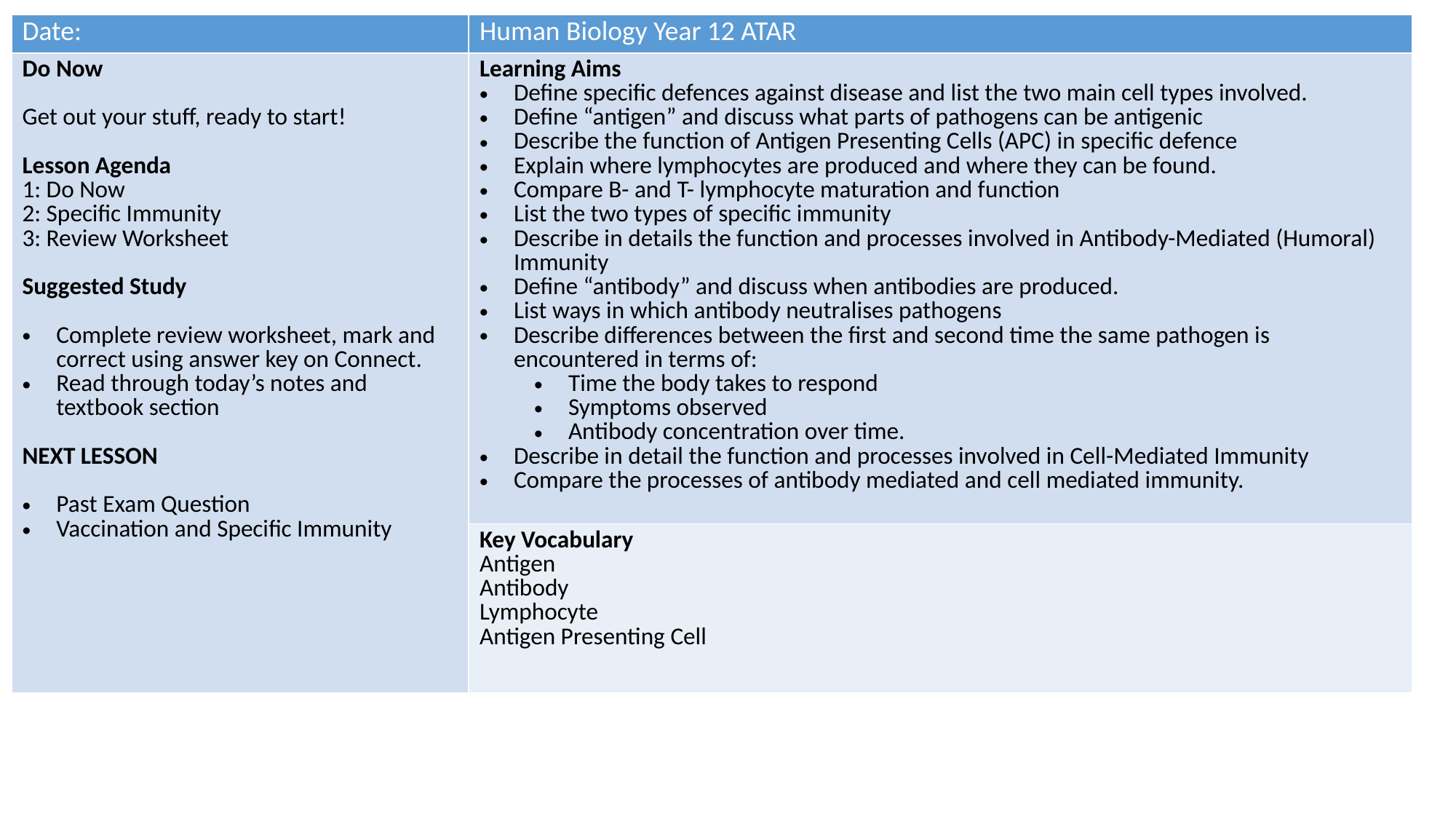

| Date: | Human Biology Year 12 ATAR |
| --- | --- |
| Do Now Get out your stuff, ready to start! Lesson Agenda 1: Do Now 2: Specific Immunity 3: Review Worksheet Suggested Study Complete review worksheet, mark and correct using answer key on Connect. Read through today’s notes and textbook section NEXT LESSON Past Exam Question Vaccination and Specific Immunity | Learning Aims Define specific defences against disease and list the two main cell types involved. Define “antigen” and discuss what parts of pathogens can be antigenic Describe the function of Antigen Presenting Cells (APC) in specific defence Explain where lymphocytes are produced and where they can be found. Compare B- and T- lymphocyte maturation and function List the two types of specific immunity Describe in details the function and processes involved in Antibody-Mediated (Humoral) Immunity Define “antibody” and discuss when antibodies are produced. List ways in which antibody neutralises pathogens Describe differences between the first and second time the same pathogen is encountered in terms of: Time the body takes to respond Symptoms observed Antibody concentration over time. Describe in detail the function and processes involved in Cell-Mediated Immunity Compare the processes of antibody mediated and cell mediated immunity. |
|  | Key Vocabulary Antigen Antibody Lymphocyte Antigen Presenting Cell |